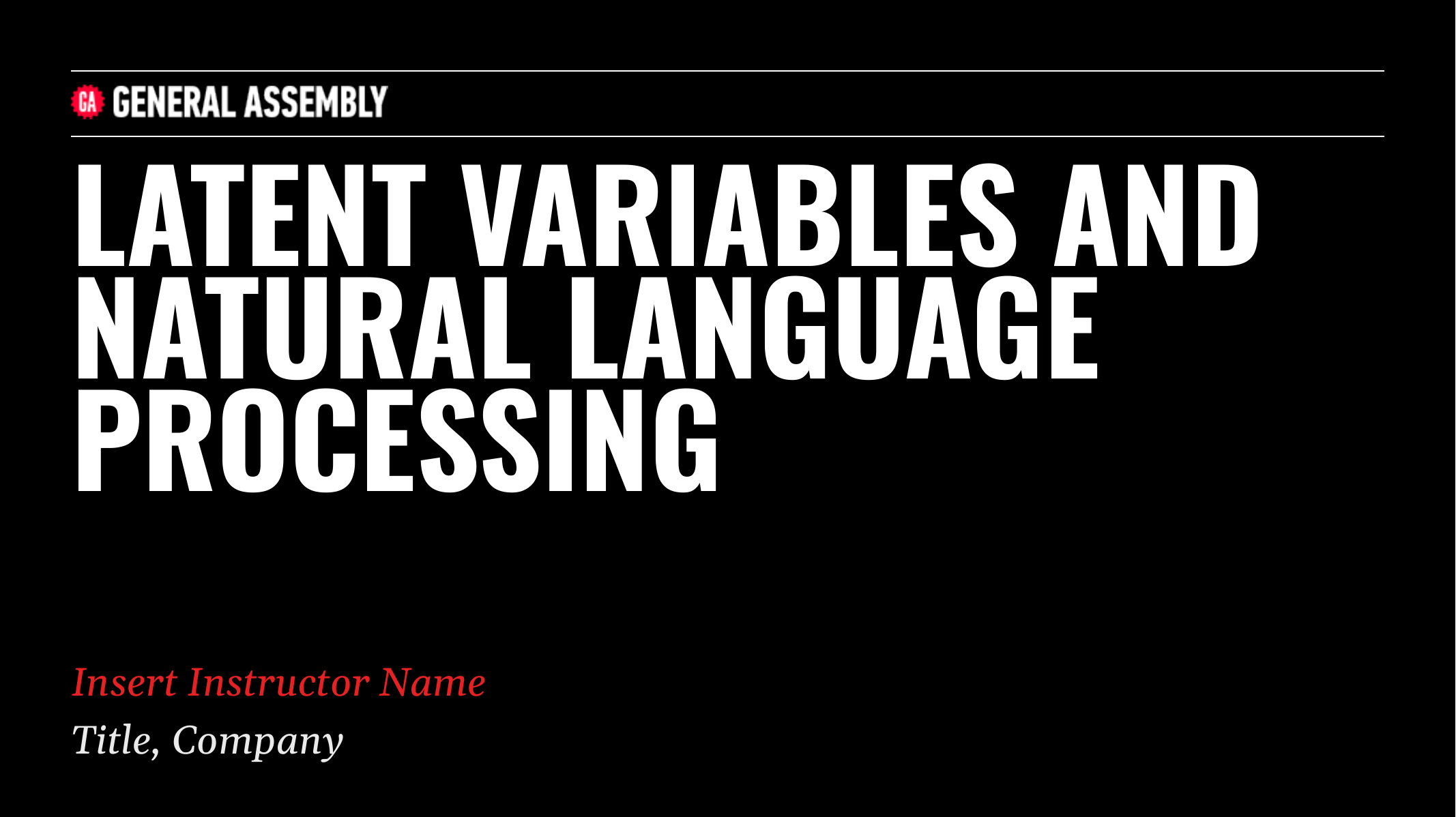

LATENT VARIABLES AND NATURAL LANGUAGE PROCESSING
Insert Instructor Name
Title, Company